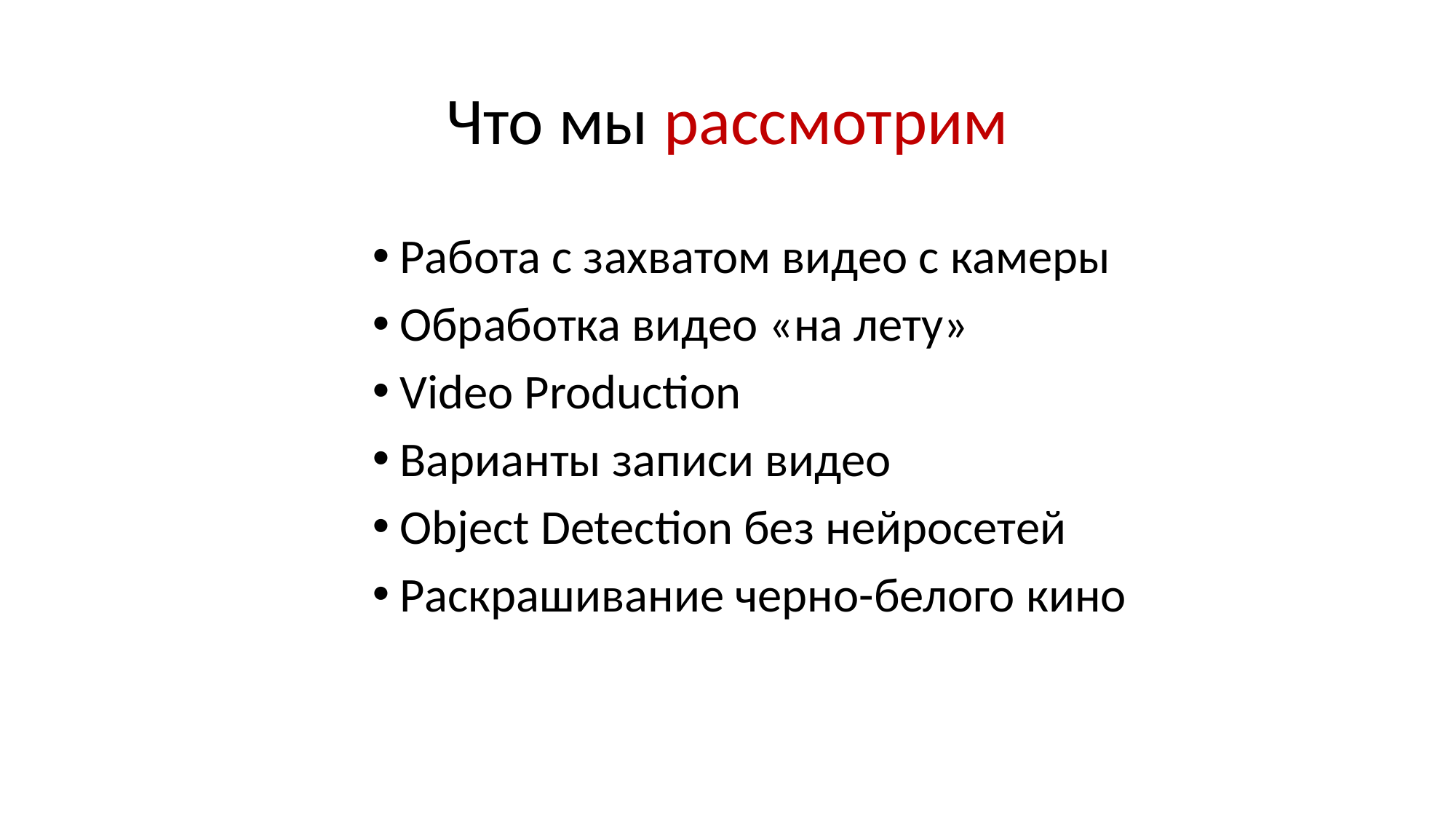

# Что мы рассмотрим
Работа с захватом видео с камеры
Обработка видео «на лету»
Video Production
Варианты записи видео
Object Detection без нейросетей
Раскрашивание черно-белого кино